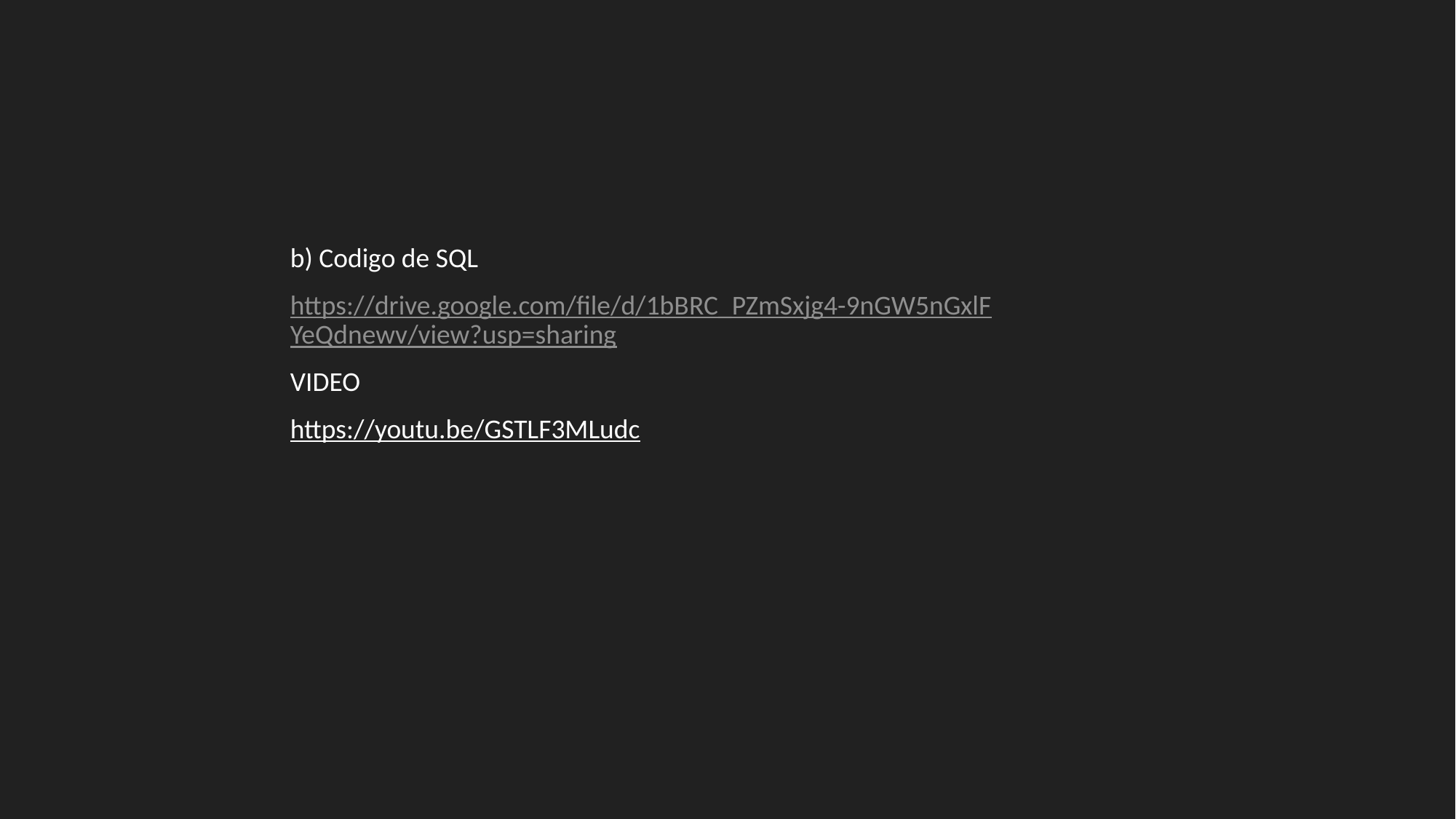

b) Codigo de SQL
https://drive.google.com/file/d/1bBRC_PZmSxjg4-9nGW5nGxlFYeQdnewv/view?usp=sharing
VIDEO
https://youtu.be/GSTLF3MLudc